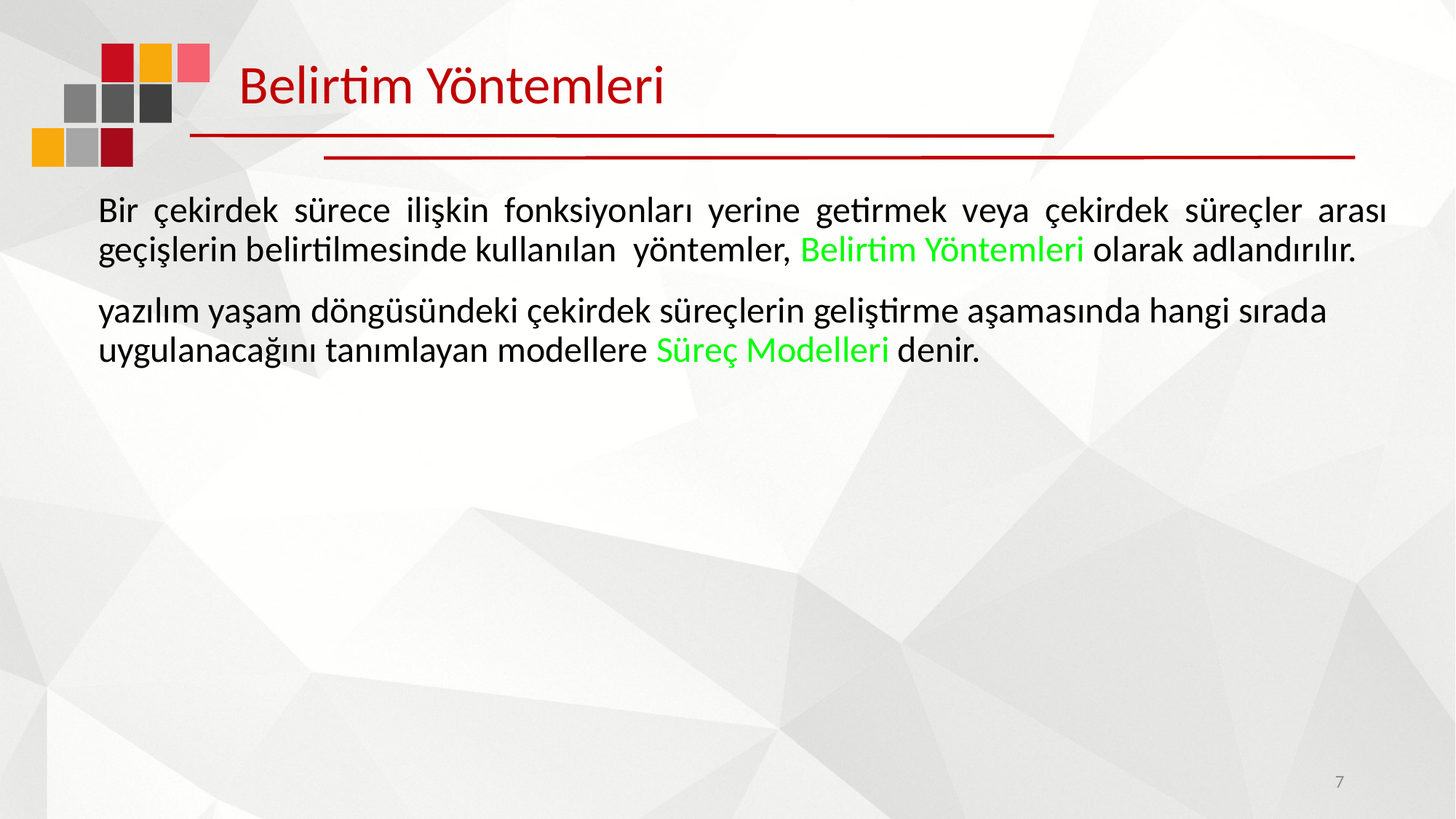

# Belirtim Yöntemleri
Bir çekirdek sürece ilişkin fonksiyonları yerine getirmek veya çekirdek süreçler arası geçişlerin belirtilmesinde kullanılan  yöntemler, Belirtim Yöntemleri olarak adlandırılır.
yazılım yaşam döngüsündeki çekirdek süreçlerin geliştirme aşamasında hangi sırada uygulanacağını tanımlayan modellere Süreç Modelleri denir.

7